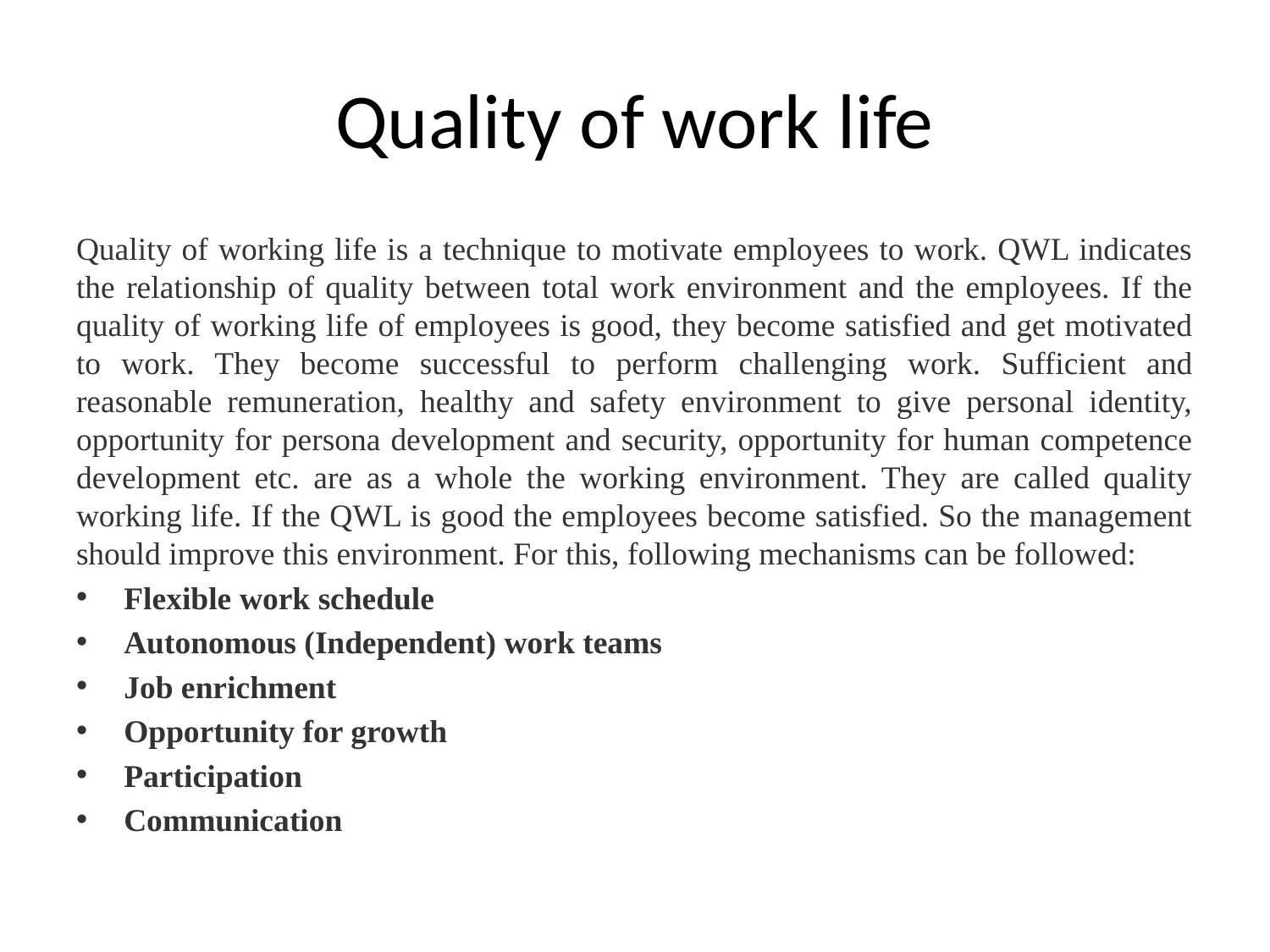

# Quality of work life
Quality of working life is a technique to motivate employees to work. QWL indicates the relationship of quality between total work environment and the employees. If the quality of working life of employees is good, they become satisfied and get motivated to work. They become successful to perform challenging work. Sufficient and reasonable remuneration, healthy and safety environment to give personal identity, opportunity for persona development and security, opportunity for human competence development etc. are as a whole the working environment. They are called quality working life. If the QWL is good the employees become satisfied. So the management should improve this environment. For this, following mechanisms can be followed:
Flexible work schedule
Autonomous (Independent) work teams
Job enrichment
Opportunity for growth
Participation
Communication